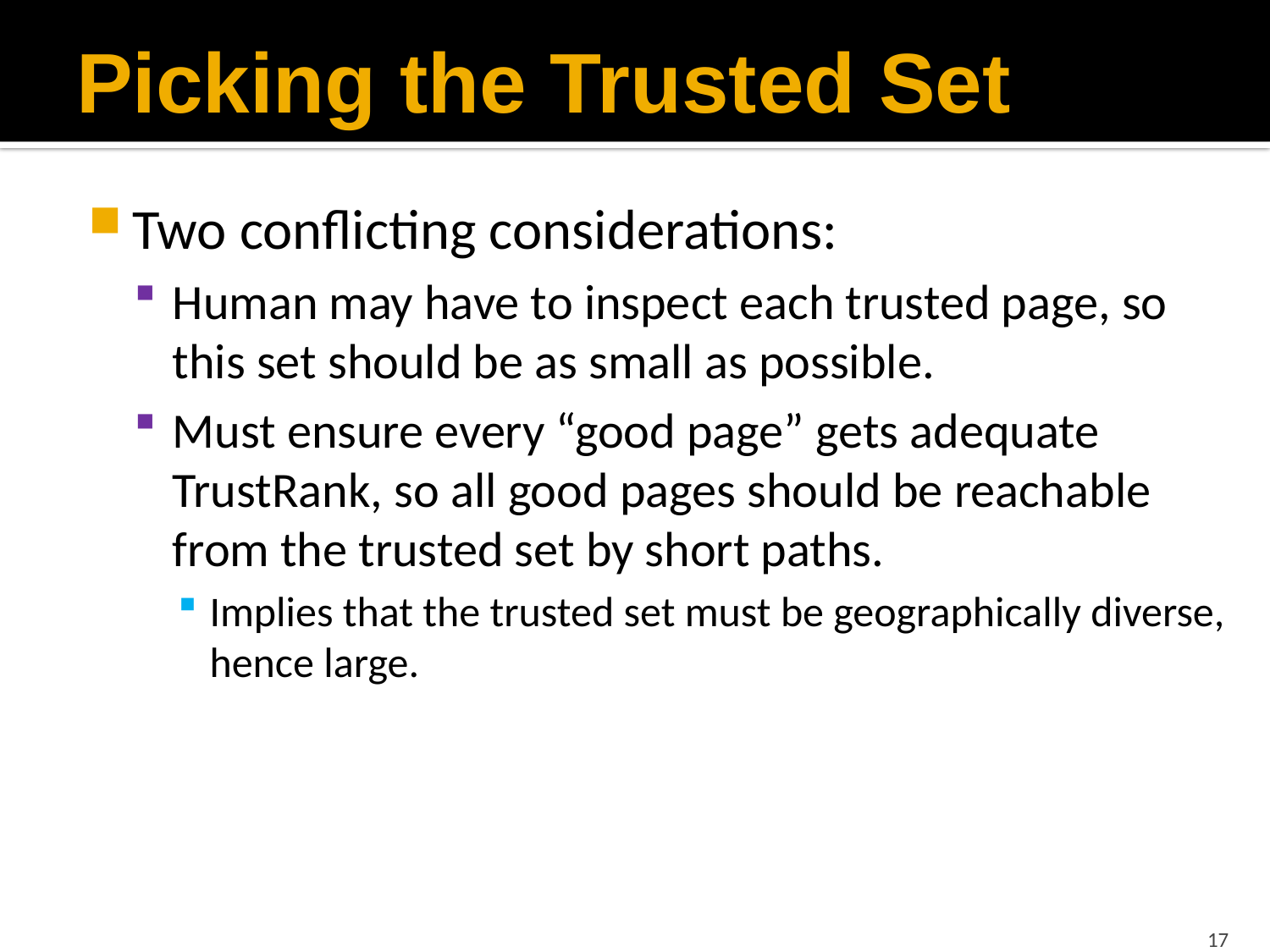

# Picking the Trusted Set
Two conflicting considerations:
Human may have to inspect each trusted page, so this set should be as small as possible.
Must ensure every “good page” gets adequate TrustRank, so all good pages should be reachable from the trusted set by short paths.
Implies that the trusted set must be geographically diverse, hence large.
17